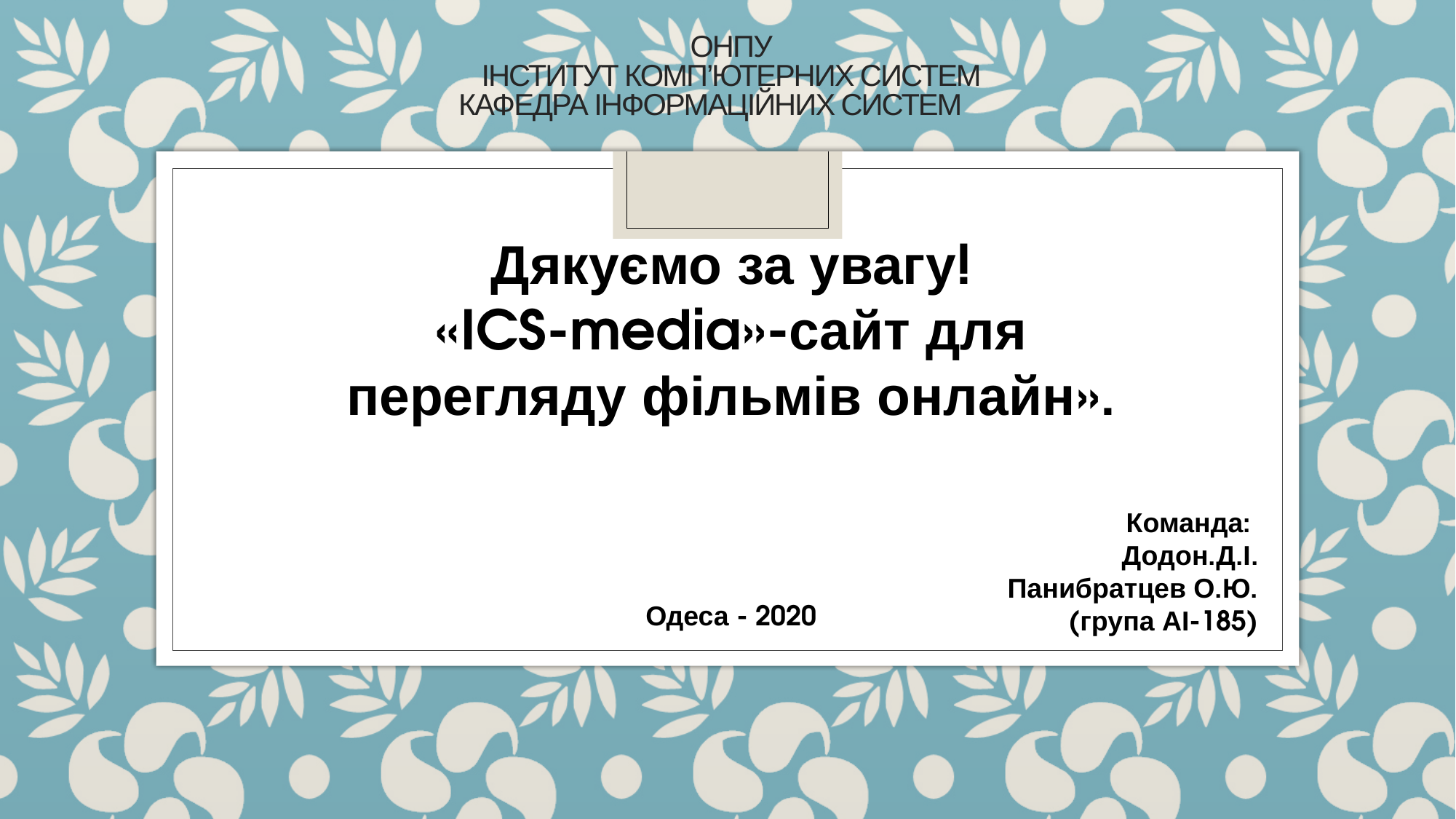

# ОНПУ Інститут комп’ютерних систем Кафедра інформаційних систем
Дякуємо за увагу!
«ICS-media»-сайт для перегляду фільмів онлайн».
Команда:
Додон.Д.І.
Панибратцев О.Ю.
(група АІ-185)

Одеса - 2020